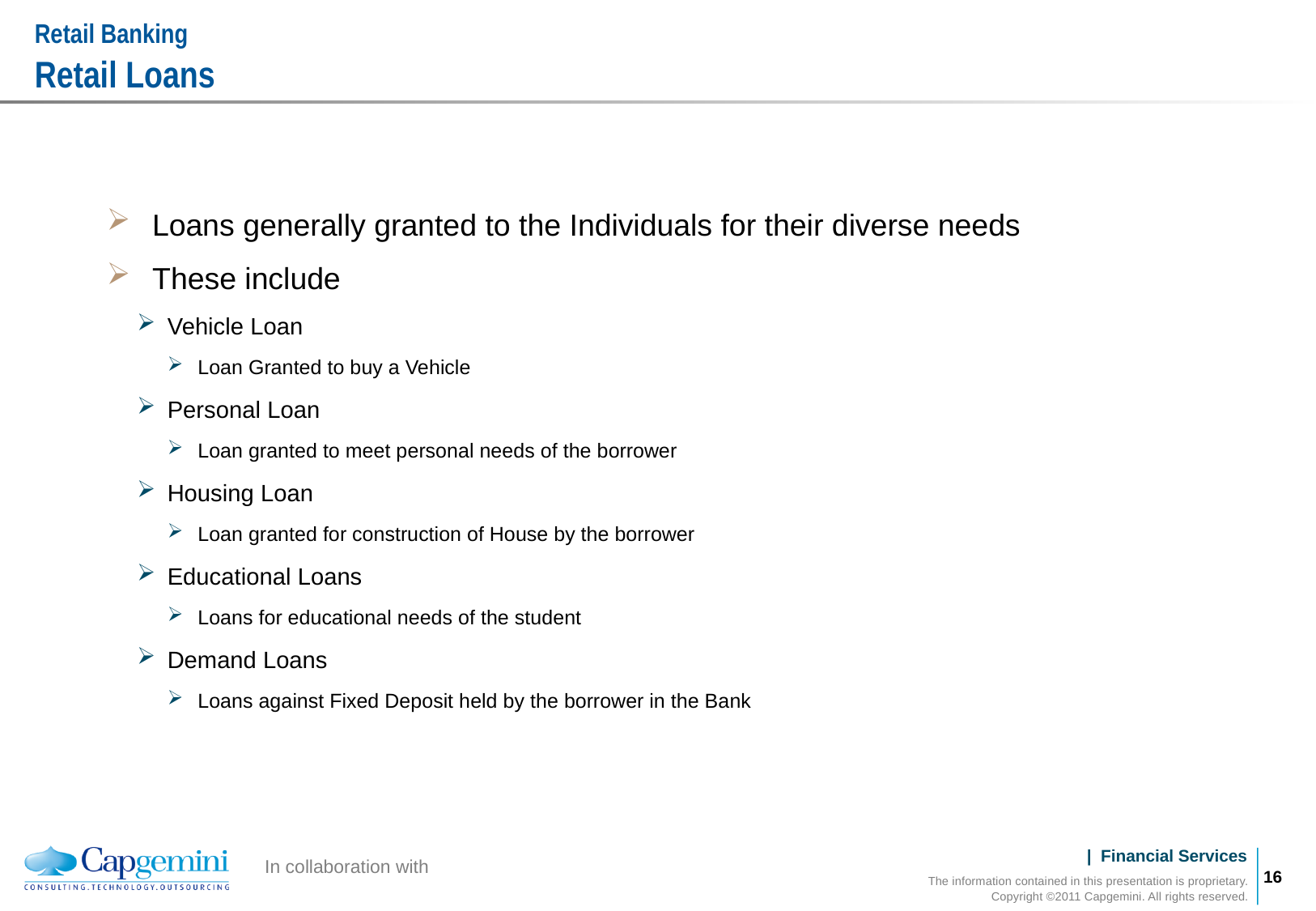

# Retail Banking Retail Loans
Loans generally granted to the Individuals for their diverse needs
These include
Vehicle Loan
Loan Granted to buy a Vehicle
Personal Loan
Loan granted to meet personal needs of the borrower
Housing Loan
Loan granted for construction of House by the borrower
Educational Loans
Loans for educational needs of the student
Demand Loans
Loans against Fixed Deposit held by the borrower in the Bank